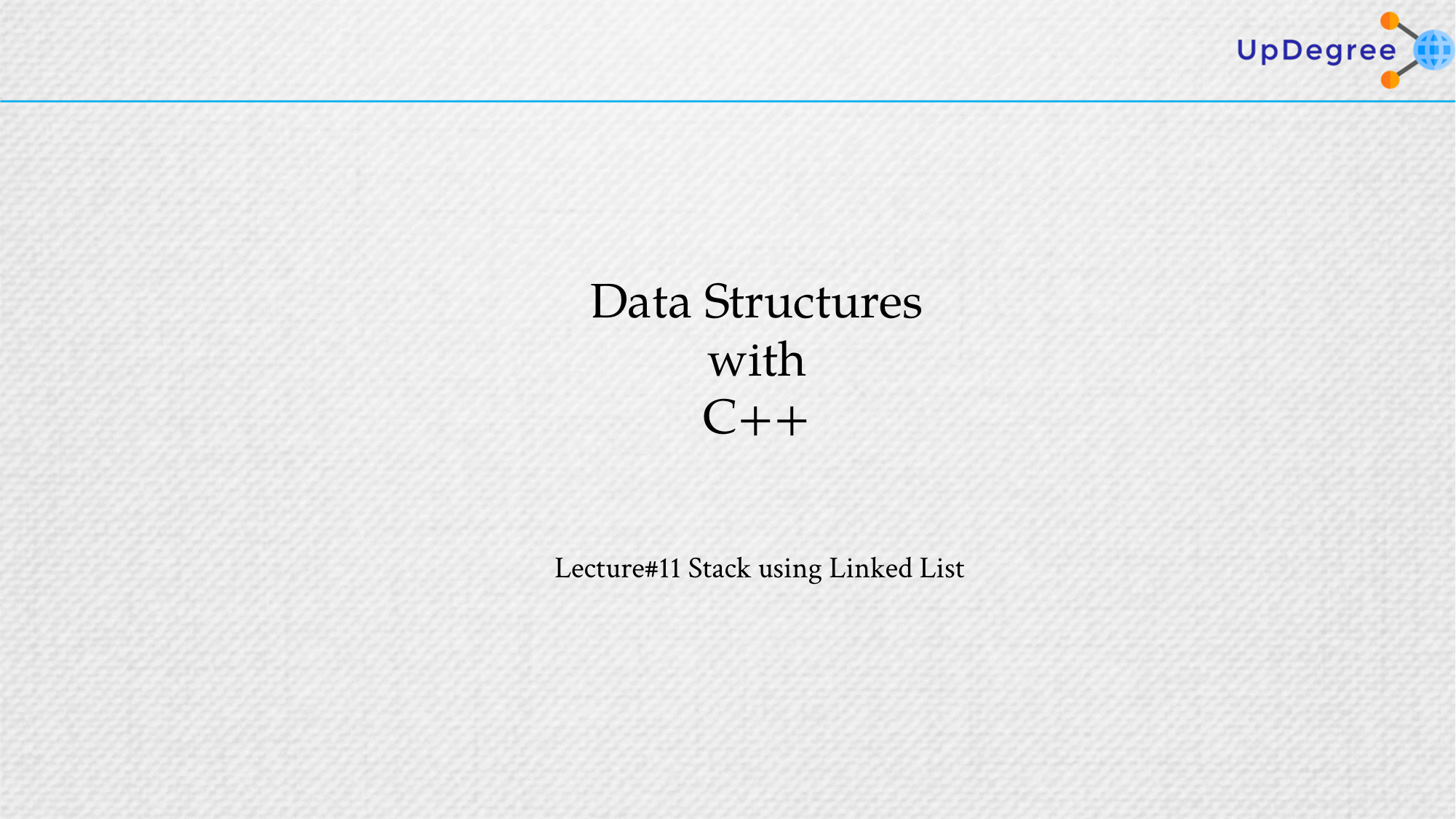

Data Structures
with
C++
Lecture#11 Stack using Linked List